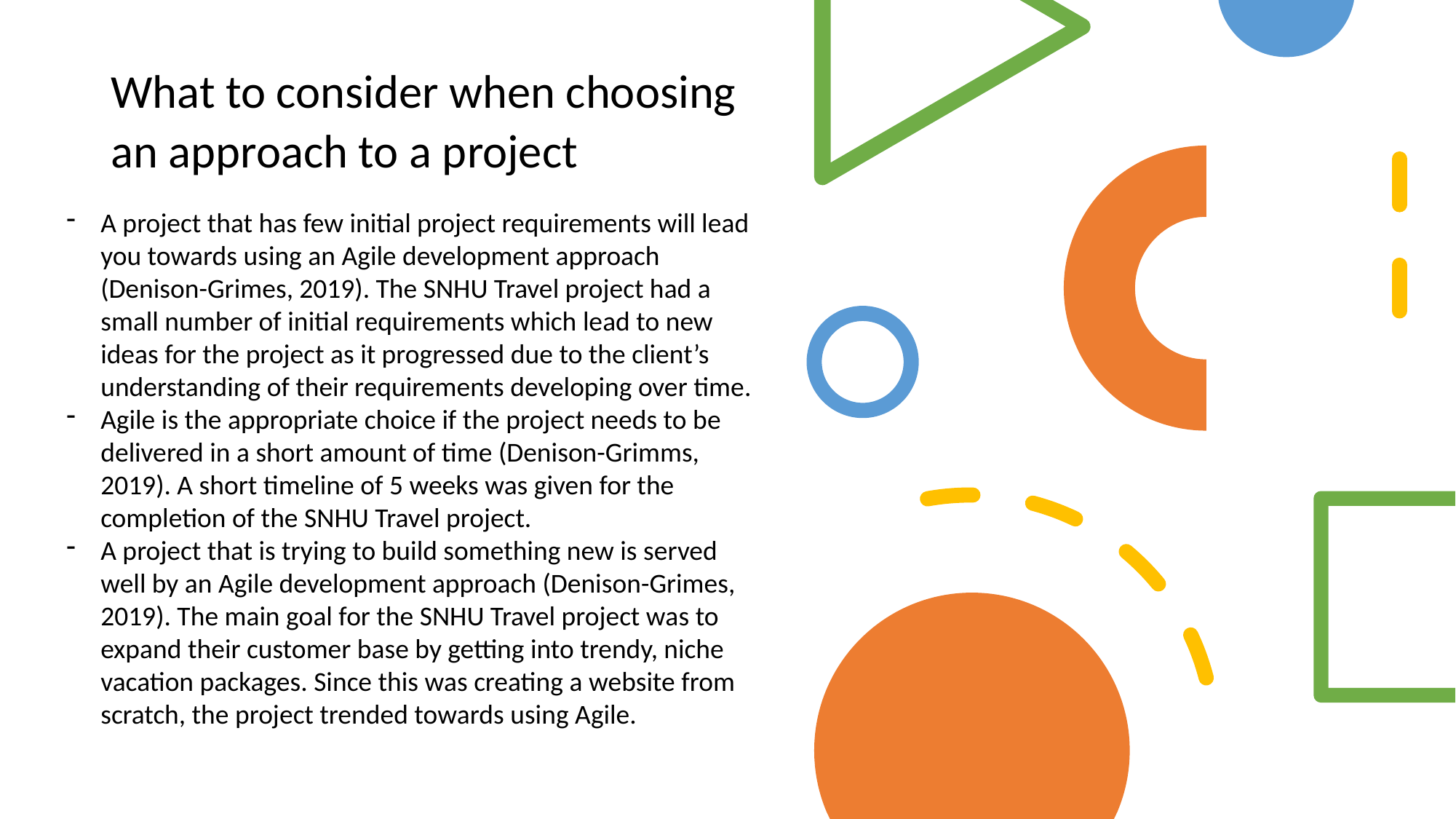

What to consider when choosing
an approach to a project

A project that has few initial project requirements will lead you towards using an Agile development approach (Denison-Grimes, 2019). The SNHU Travel project had a small number of initial requirements which lead to new ideas for the project as it progressed due to the client’s understanding of their requirements developing over time.
Agile is the appropriate choice if the project needs to be delivered in a short amount of time (Denison-Grimms, 2019). A short timeline of 5 weeks was given for the completion of the SNHU Travel project.
A project that is trying to build something new is served well by an Agile development approach (Denison-Grimes, 2019). The main goal for the SNHU Travel project was to expand their customer base by getting into trendy, niche vacation packages. Since this was creating a website from scratch, the project trended towards using Agile.